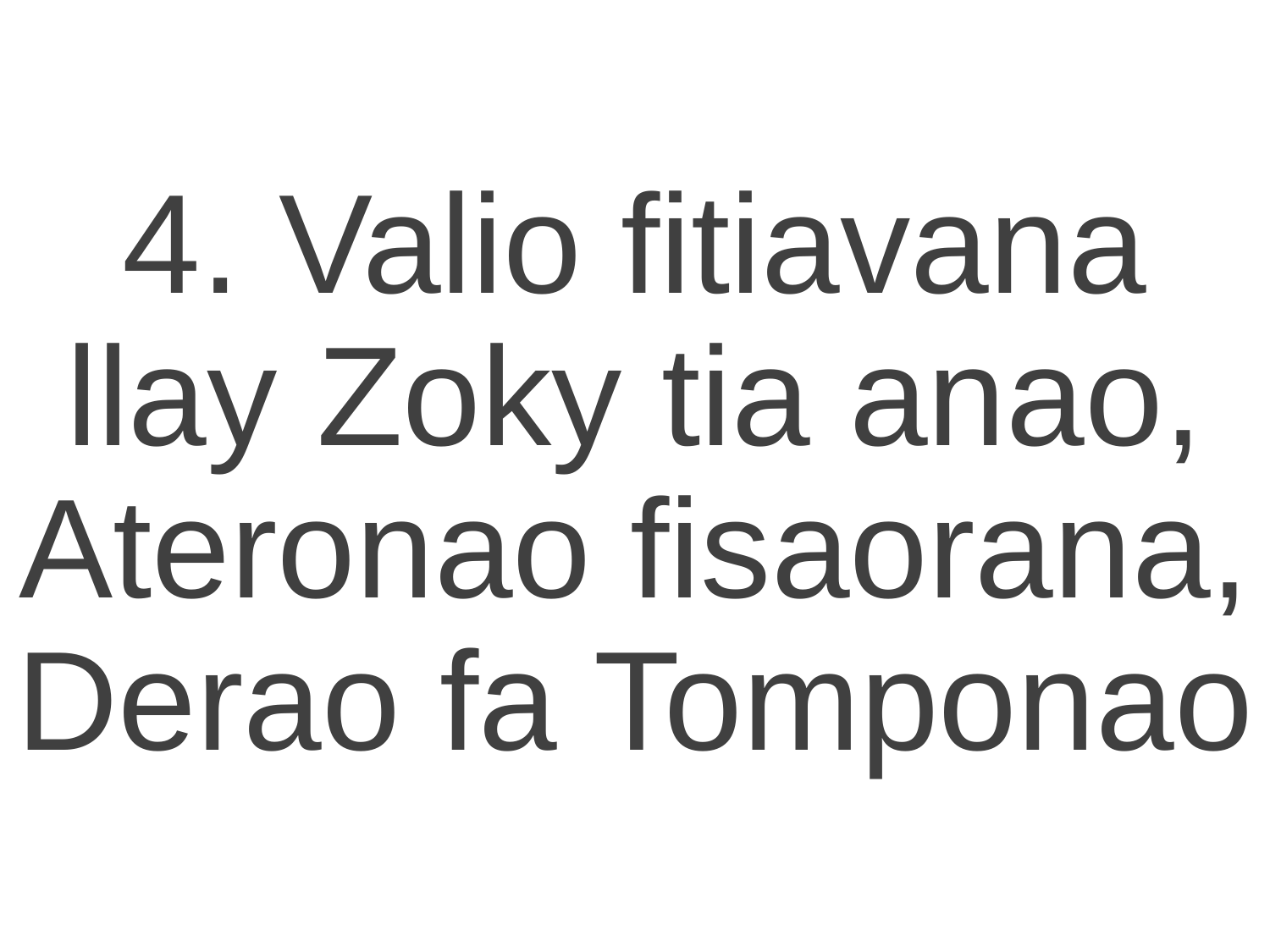

4. Valio fitiavana
llay Zoky tia anao,
Ateronao fisaorana,
Derao fa Tomponao